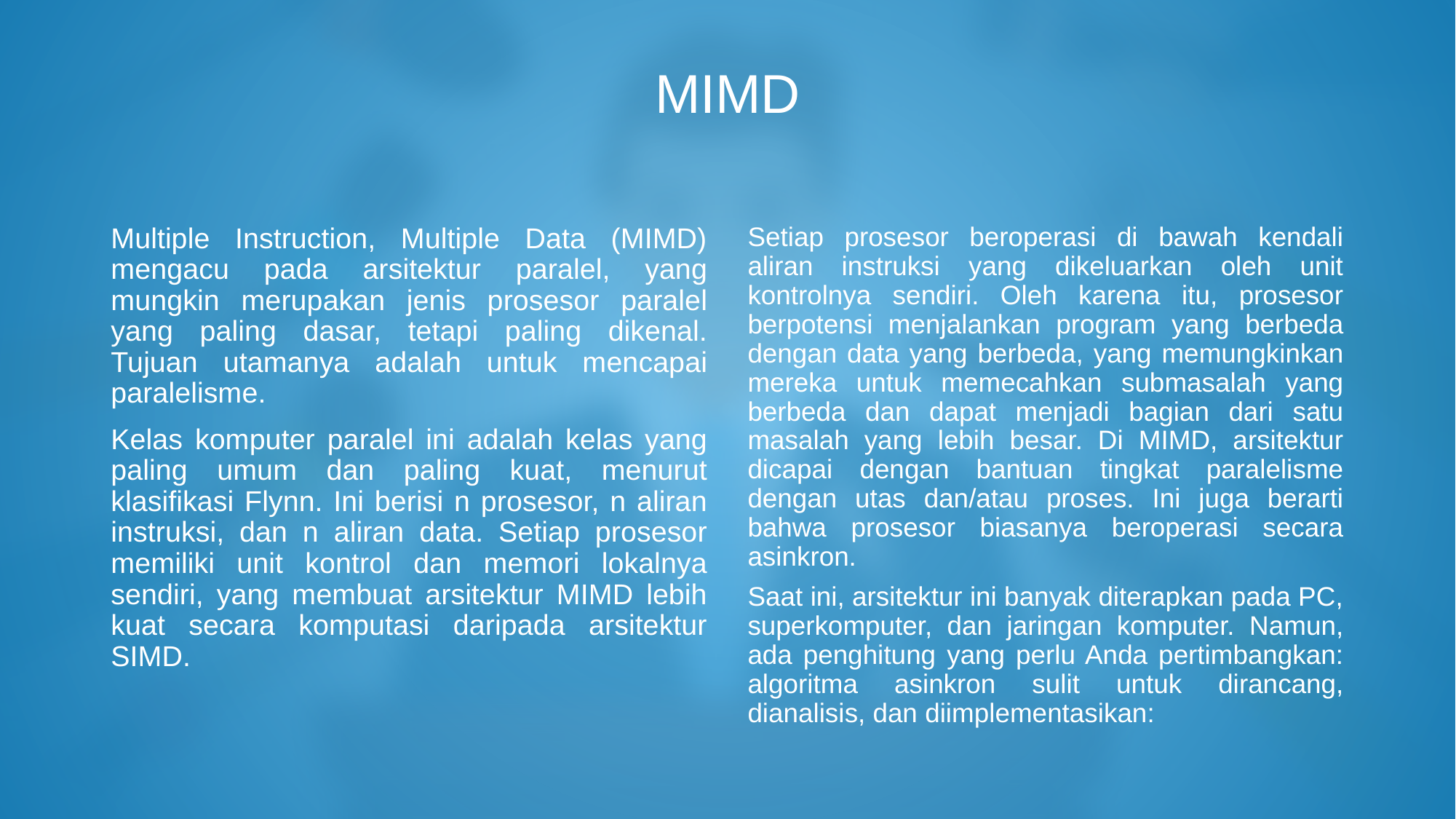

# MIMD
Multiple Instruction, Multiple Data (MIMD) mengacu pada arsitektur paralel, yang mungkin merupakan jenis prosesor paralel yang paling dasar, tetapi paling dikenal. Tujuan utamanya adalah untuk mencapai paralelisme.
Kelas komputer paralel ini adalah kelas yang paling umum dan paling kuat, menurut klasifikasi Flynn. Ini berisi n prosesor, n aliran instruksi, dan n aliran data. Setiap prosesor memiliki unit kontrol dan memori lokalnya sendiri, yang membuat arsitektur MIMD lebih kuat secara komputasi daripada arsitektur SIMD.
Setiap prosesor beroperasi di bawah kendali aliran instruksi yang dikeluarkan oleh unit kontrolnya sendiri. Oleh karena itu, prosesor berpotensi menjalankan program yang berbeda dengan data yang berbeda, yang memungkinkan mereka untuk memecahkan submasalah yang berbeda dan dapat menjadi bagian dari satu masalah yang lebih besar. Di MIMD, arsitektur dicapai dengan bantuan tingkat paralelisme dengan utas dan/atau proses. Ini juga berarti bahwa prosesor biasanya beroperasi secara asinkron.
Saat ini, arsitektur ini banyak diterapkan pada PC, superkomputer, dan jaringan komputer. Namun, ada penghitung yang perlu Anda pertimbangkan: algoritma asinkron sulit untuk dirancang, dianalisis, dan diimplementasikan: